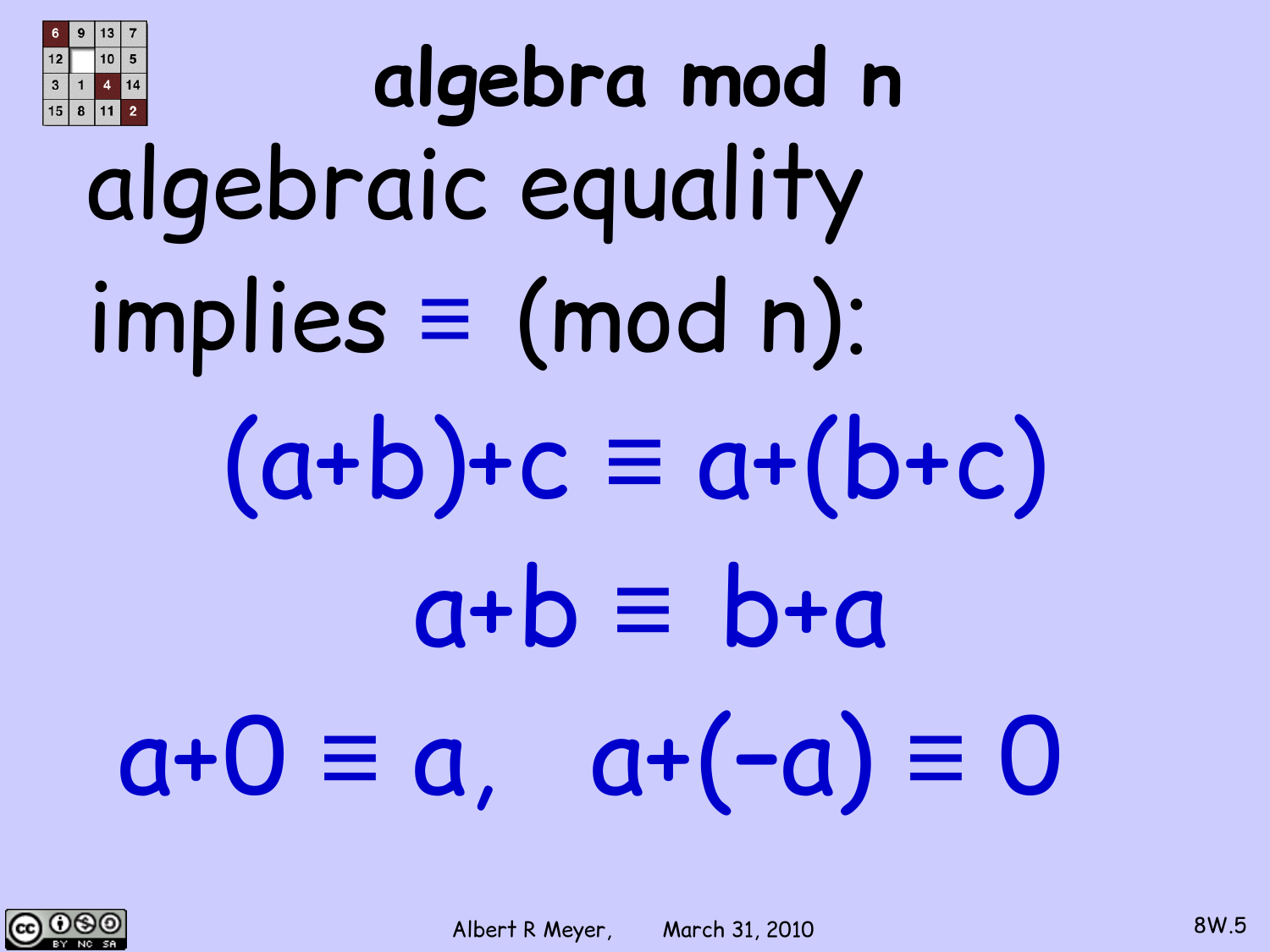

algebra mod n
algebraic equality
implies ≡ (mod n):
(a+b)+c ≡ a+(b+c)
 a+b ≡ b+a
 a+0 ≡ a,   a+(–a) ≡ 0
8W.5